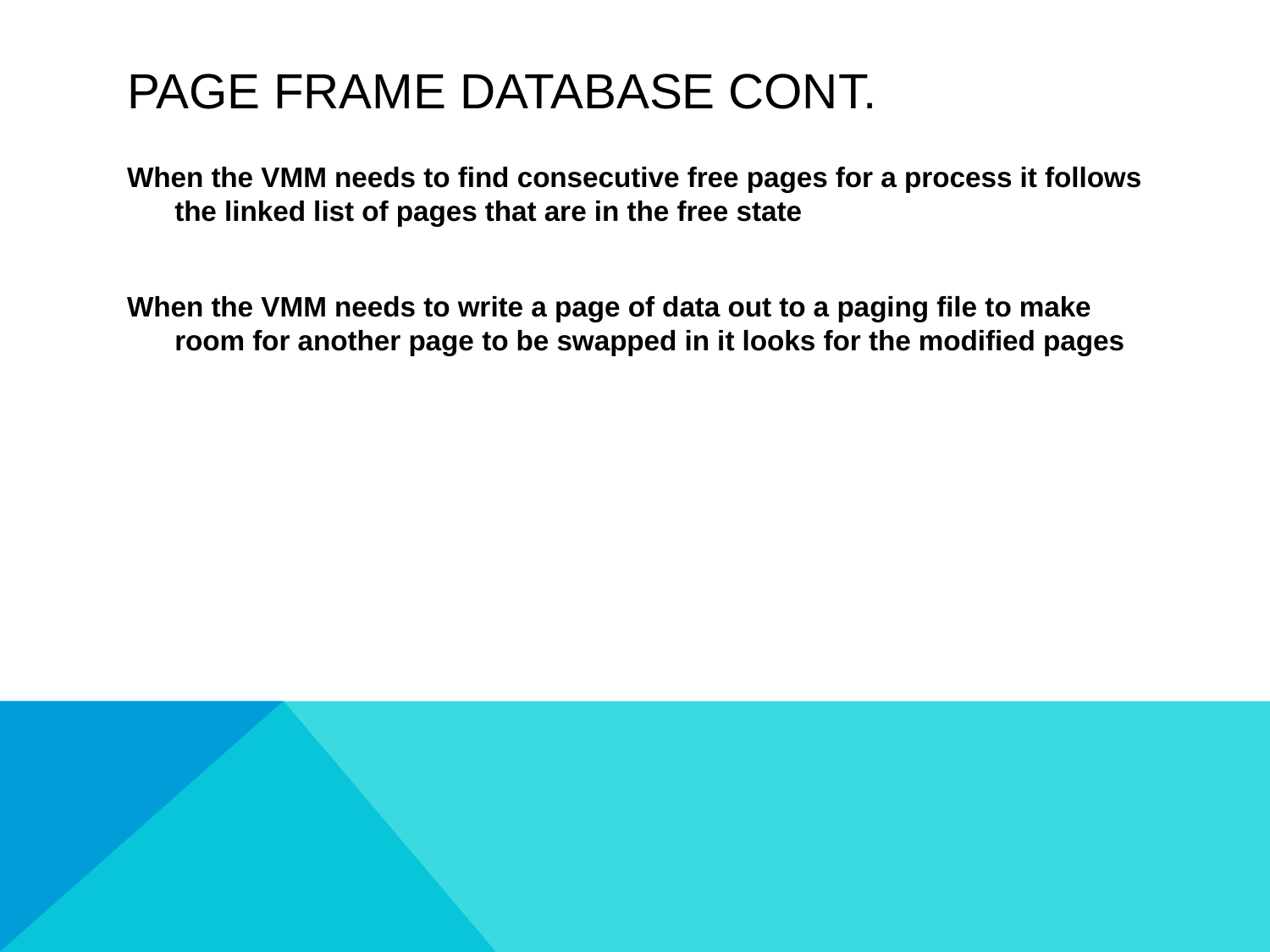

# page frame database cont.
When the VMM needs to find consecutive free pages for a process it follows the linked list of pages that are in the free state

When the VMM needs to write a page of data out to a paging file to make room for another page to be swapped in it looks for the modified pages